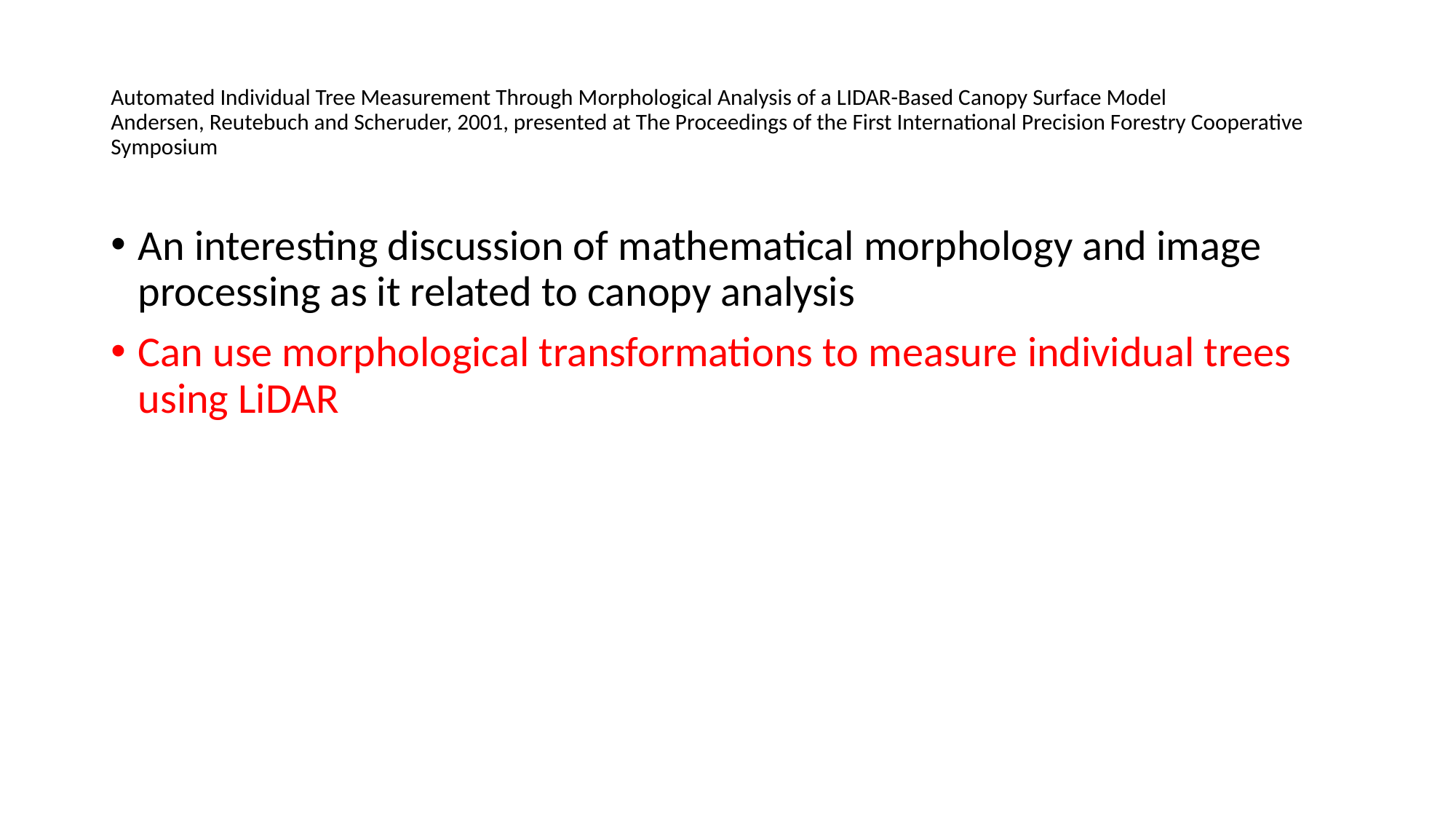

# Automated Individual Tree Measurement Through Morphological Analysis of a LIDAR-Based Canopy Surface Model Andersen, Reutebuch and Scheruder, 2001, presented at The Proceedings of the First International Precision Forestry Cooperative Symposium
An interesting discussion of mathematical morphology and image processing as it related to canopy analysis
Can use morphological transformations to measure individual trees using LiDAR